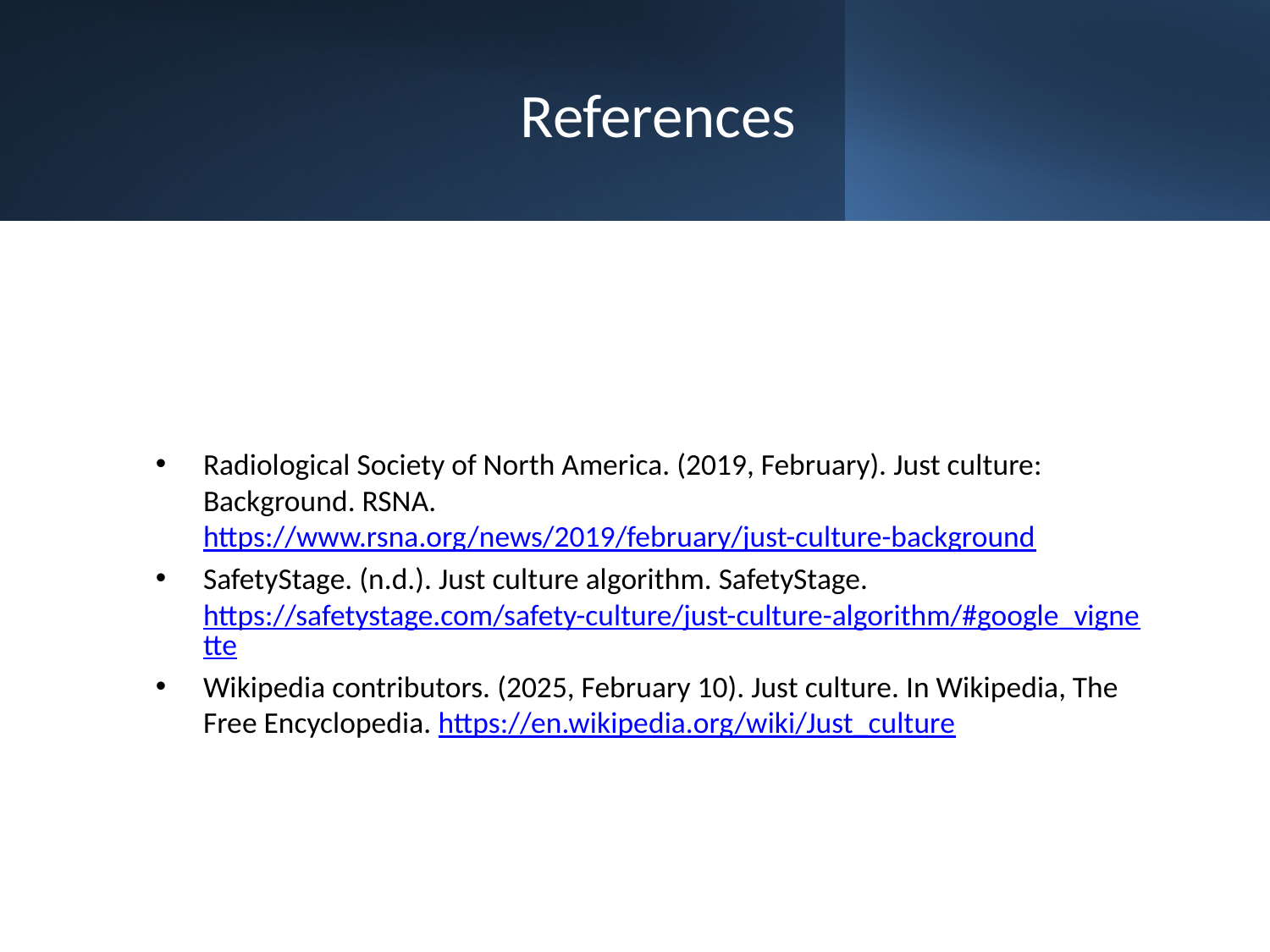

# References
Radiological Society of North America. (2019, February). Just culture: Background. RSNA. https://www.rsna.org/news/2019/february/just-culture-background
SafetyStage. (n.d.). Just culture algorithm. SafetyStage. https://safetystage.com/safety-culture/just-culture-algorithm/#google_vignette
Wikipedia contributors. (2025, February 10). Just culture. In Wikipedia, The Free Encyclopedia. https://en.wikipedia.org/wiki/Just_culture